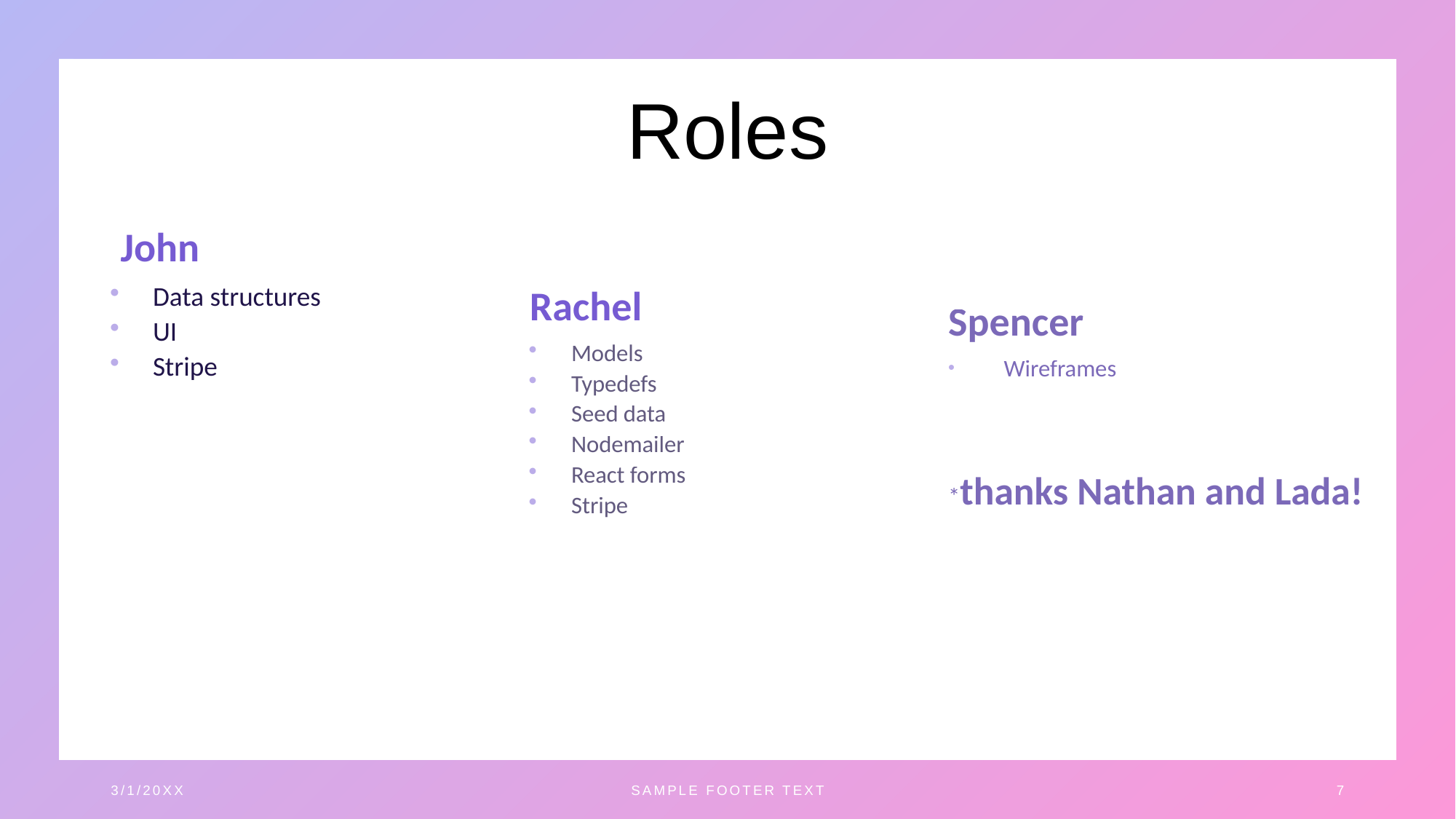

# Roles
 John
Data structures
UI
Stripe

Rachel
Models
Typedefs
Seed data
Nodemailer
React forms
Stripe

Spencer
Wireframes

*thanks Nathan and Lada!

3/1/20XX
SAMPLE FOOTER TEXT
7